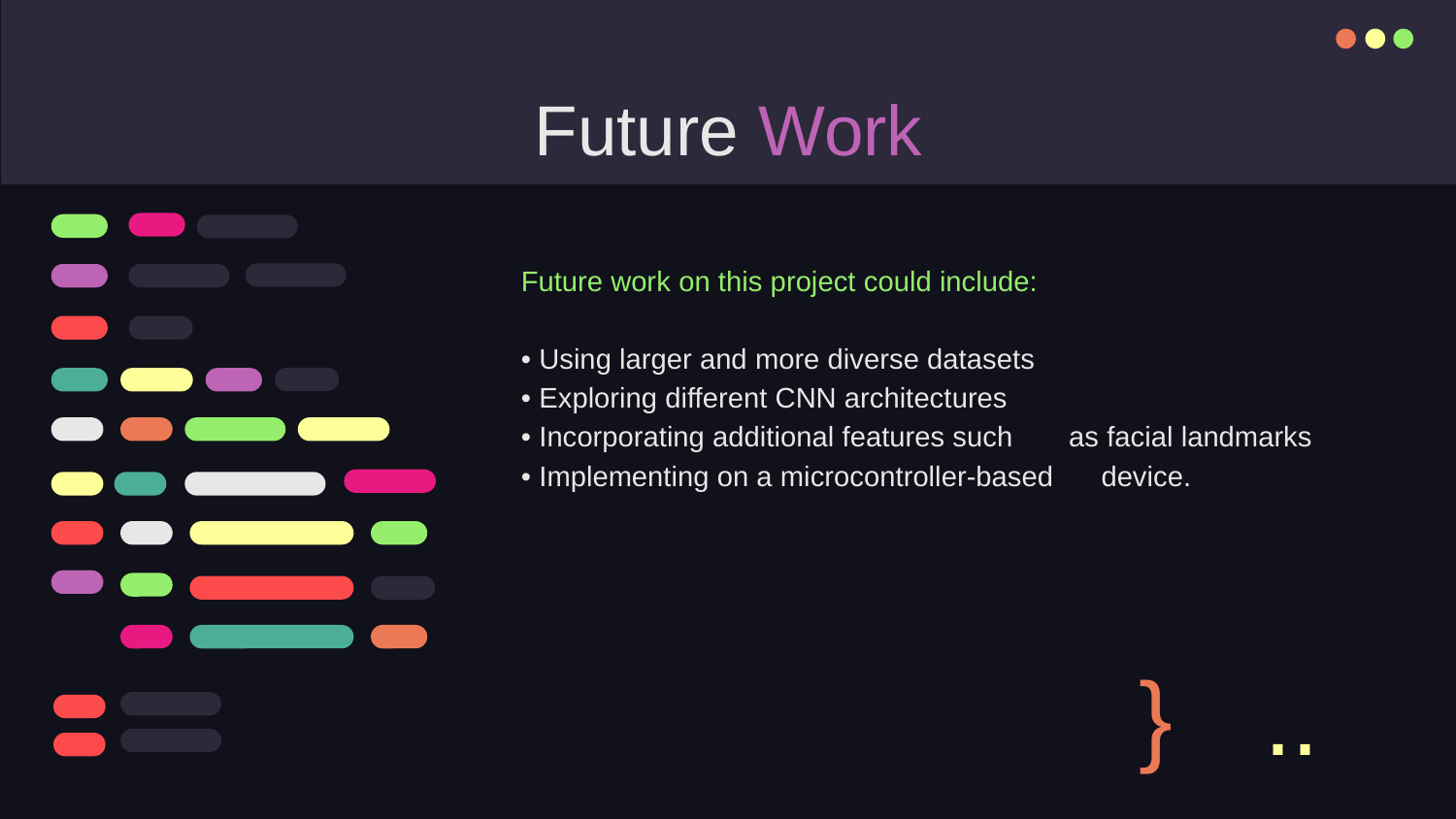

# Future Work

Future work on this project could include:

• Using larger and more diverse datasets
• Exploring different CNN architectures
• Incorporating additional features such       as facial landmarks
• Implementing on a microcontroller-based      device.
}
..